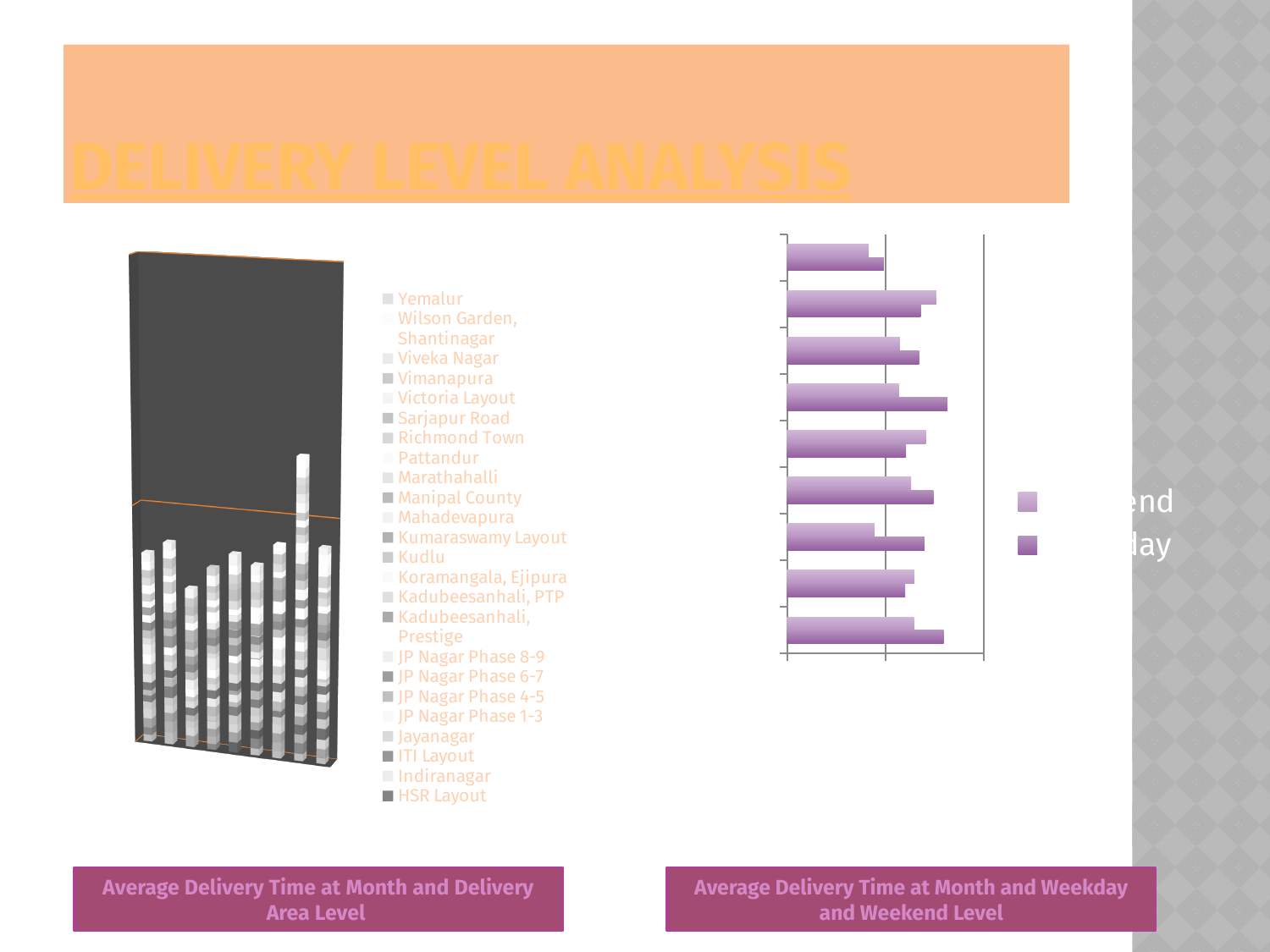

# Delivery Level Analysis

### Chart

| Category | Weekday | Weekend |
|---|---|---|
| Apr 2021 | 0.679800649239307 | 0.6645422774723752 |
| Aug 2021 | 0.6601197344452 | 0.6647621434937606 |
| Feb 2021 | 0.6699727657507629 | 0.6444886620267719 |
| Jan 2021 | 0.6745032515073216 | 0.6631500178062686 |
| Jul 2021 | 0.6605841801549632 | 0.6706484325234325 |
| Jun 2021 | 0.6816468004287847 | 0.656872555533948 |
| Mar 2021 | 0.6672845835932617 | 0.6574855529288149 |
| May 2021 | 0.6680273745796445 | 0.6759537777558356 |
| Sep 2021 | 0.6492635639889295 | 0.6415375253474093 |

[unsupported chart]

Average Delivery Time at Month and Delivery Area Level
Average Delivery Time at Month and Weekday and Weekend Level